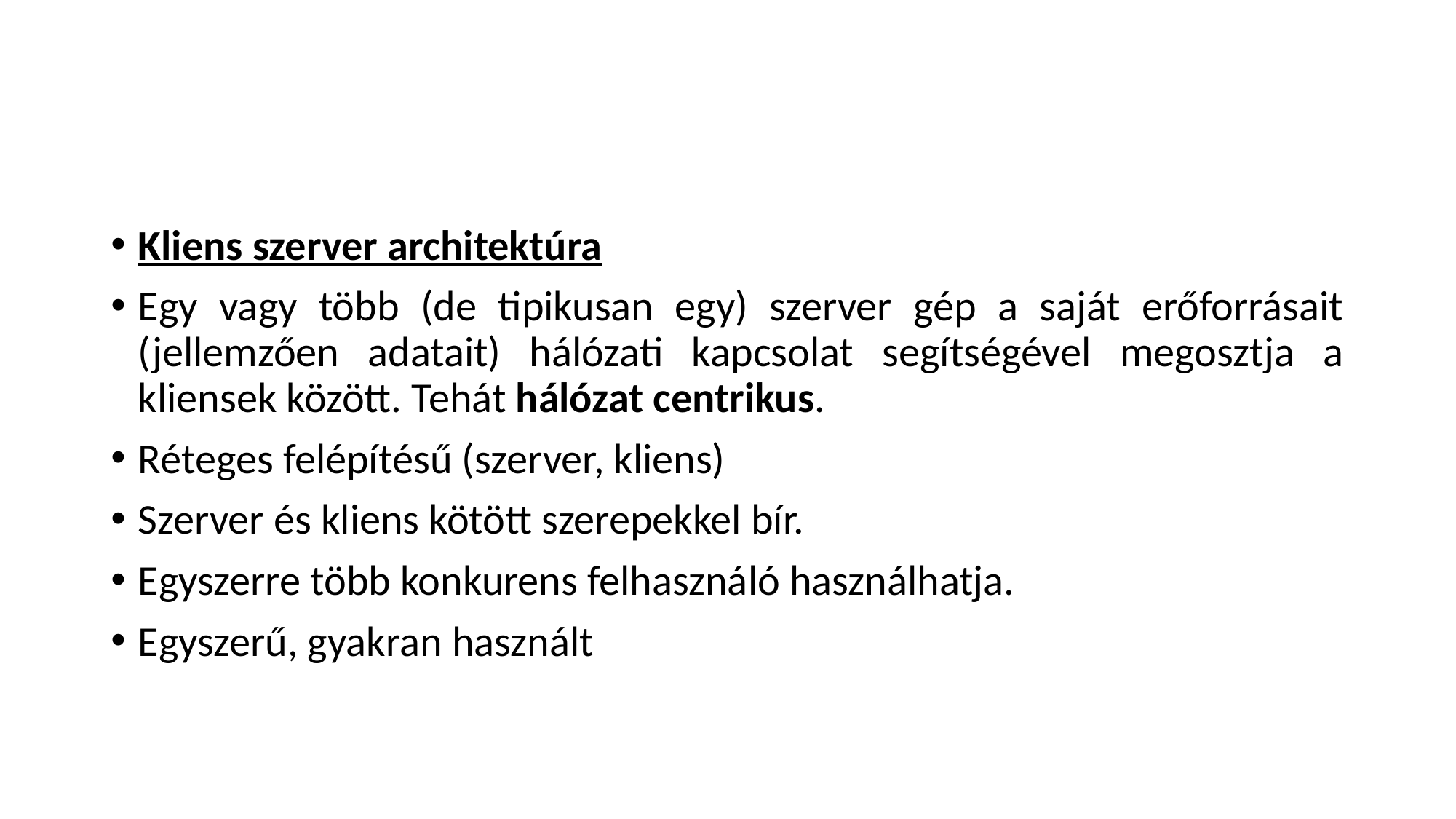

Kliens szerver architektúra
Egy vagy több (de tipikusan egy) szerver gép a saját erőforrásait (jellemzően adatait) hálózati kapcsolat segítségével megosztja a kliensek között. Tehát hálózat centrikus.
Réteges felépítésű (szerver, kliens)
Szerver és kliens kötött szerepekkel bír.
Egyszerre több konkurens felhasználó használhatja.
Egyszerű, gyakran használt